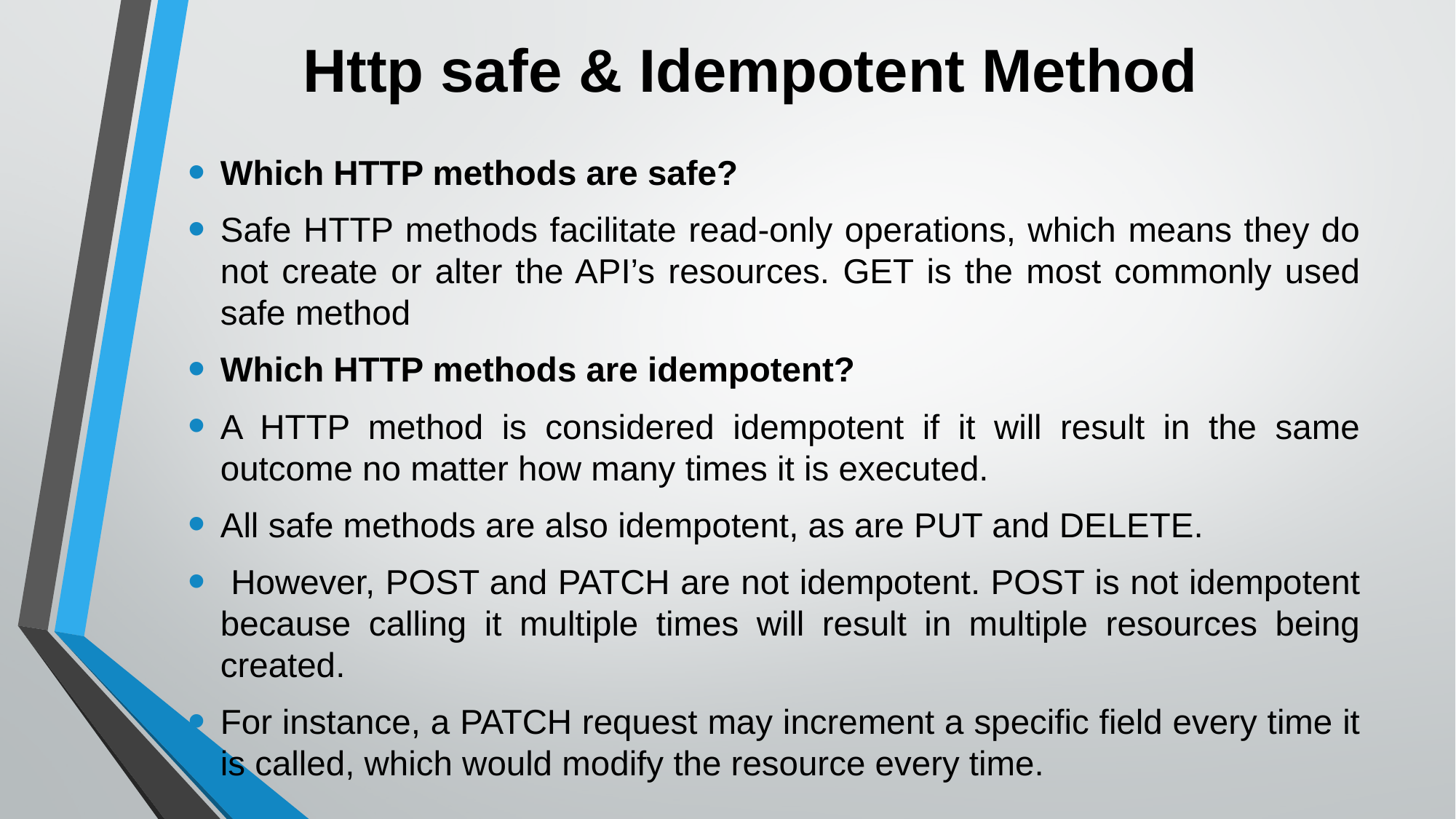

# Http safe & Idempotent Method
Which HTTP methods are safe?
Safe HTTP methods facilitate read-only operations, which means they do not create or alter the API’s resources. GET is the most commonly used safe method
Which HTTP methods are idempotent?
A HTTP method is considered idempotent if it will result in the same outcome no matter how many times it is executed.
All safe methods are also idempotent, as are PUT and DELETE.
 However, POST and PATCH are not idempotent. POST is not idempotent because calling it multiple times will result in multiple resources being created.
For instance, a PATCH request may increment a specific field every time it is called, which would modify the resource every time.